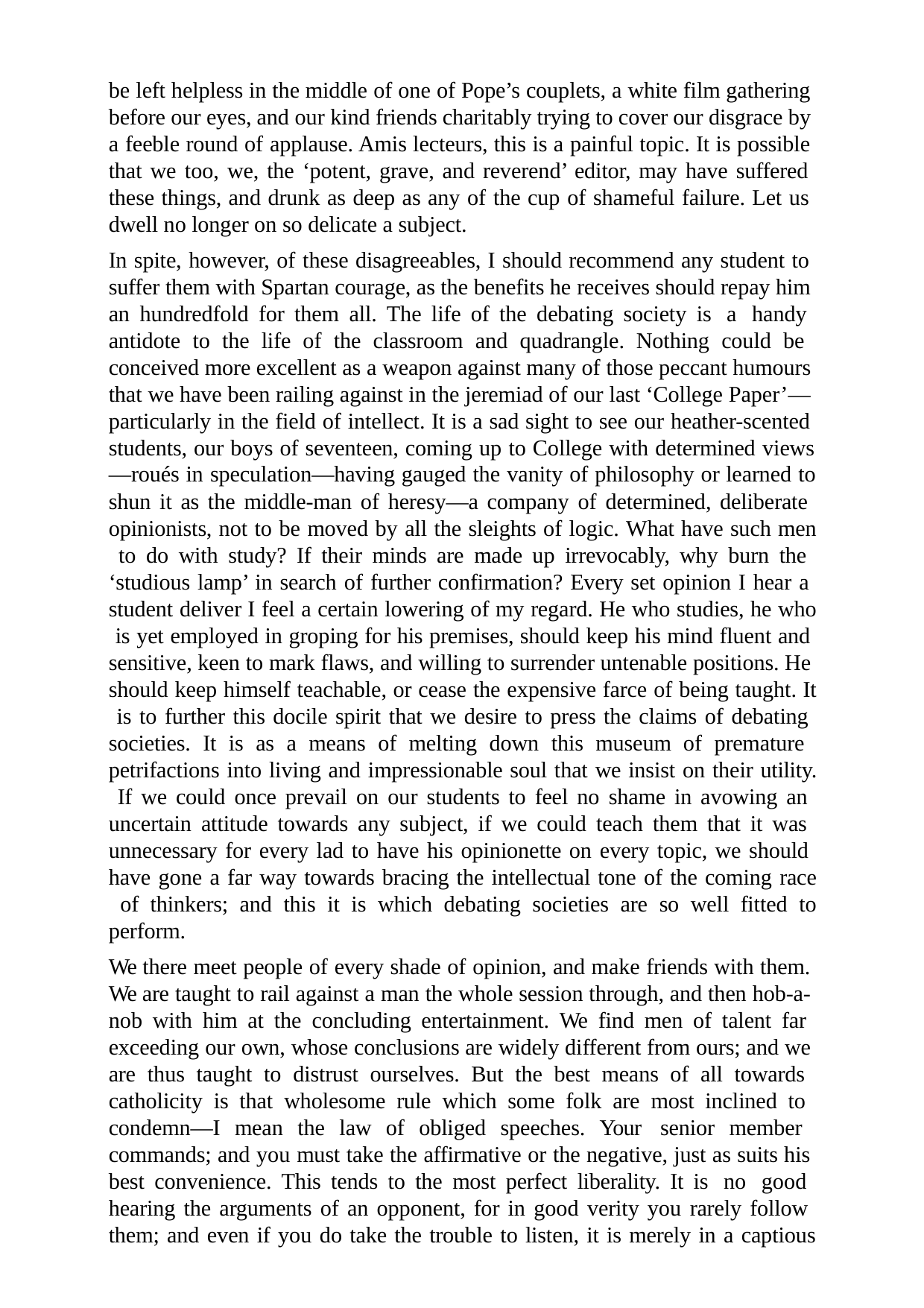

be left helpless in the middle of one of Pope’s couplets, a white film gathering  before our eyes, and our kind friends charitably trying to cover our disgrace by  a feeble round of applause. Amis lecteurs, this is a painful topic. It is possible  that we too, we, the ‘potent, grave, and reverend’ editor, may have suffered  these things, and drunk as deep as any of the cup of shameful failure. Let us  dwell no longer on so delicate a subject.
In spite, however, of these disagreeables, I should recommend any student to  suffer them with Spartan courage, as the benefits he receives should repay him  an hundredfold for them all. The life of the debating society is a handy  antidote to the life of the classroom and quadrangle. Nothing could be  conceived more excellent as a weapon against many of those peccant humours  that we have been railing against in the jeremiad of our last ‘College Paper’—  particularly in the field of intellect. It is a sad sight to see our heather-scented  students, our boys of seventeen, coming up to College with determined views
—roués in speculation—having gauged the vanity of philosophy or learned to
shun it as the middle-man of heresy—a company of determined, deliberate  opinionists, not to be moved by all the sleights of logic. What have such men  to do with study? If their minds are made up irrevocably, why burn the  ‘studious lamp’ in search of further confirmation? Every set opinion I hear a  student deliver I feel a certain lowering of my regard. He who studies, he who  is yet employed in groping for his premises, should keep his mind fluent and  sensitive, keen to mark flaws, and willing to surrender untenable positions. He  should keep himself teachable, or cease the expensive farce of being taught. It  is to further this docile spirit that we desire to press the claims of debating  societies. It is as a means of melting down this museum of premature  petrifactions into living and impressionable soul that we insist on their utility.  If we could once prevail on our students to feel no shame in avowing an  uncertain attitude towards any subject, if we could teach them that it was  unnecessary for every lad to have his opinionette on every topic, we should  have gone a far way towards bracing the intellectual tone of the coming race  of thinkers; and this it is which debating societies are so well fitted to perform.
We there meet people of every shade of opinion, and make friends with them.  We are taught to rail against a man the whole session through, and then hob-a-  nob with him at the concluding entertainment. We find men of talent far  exceeding our own, whose conclusions are widely different from ours; and we  are thus taught to distrust ourselves. But the best means of all towards  catholicity is that wholesome rule which some folk are most inclined to  condemn—I mean the law of obliged speeches. Your senior member  commands; and you must take the affirmative or the negative, just as suits his  best convenience. This tends to the most perfect liberality. It is no good  hearing the arguments of an opponent, for in good verity you rarely follow  them; and even if you do take the trouble to listen, it is merely in a captious